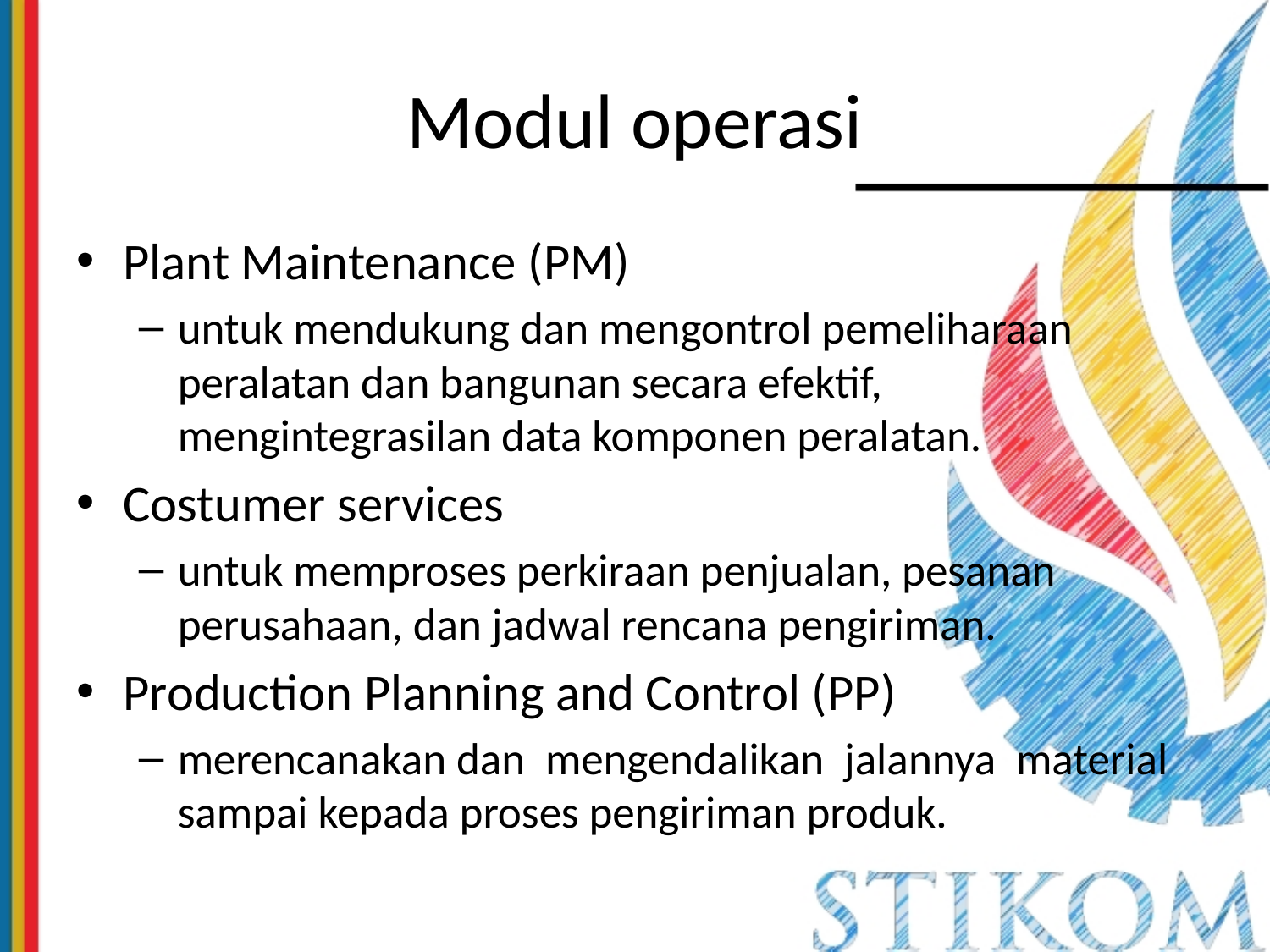

# Modul operasi
Plant Maintenance (PM)
untuk mendukung dan mengontrol pemeliharaan peralatan dan bangunan secara efektif, mengintegrasilan data komponen peralatan.
Costumer services
untuk memproses perkiraan penjualan, pesanan perusahaan, dan jadwal rencana pengiriman.
Production Planning and Control (PP)
merencanakan dan  mengendalikan  jalannya  material  sampai kepada proses pengiriman produk.